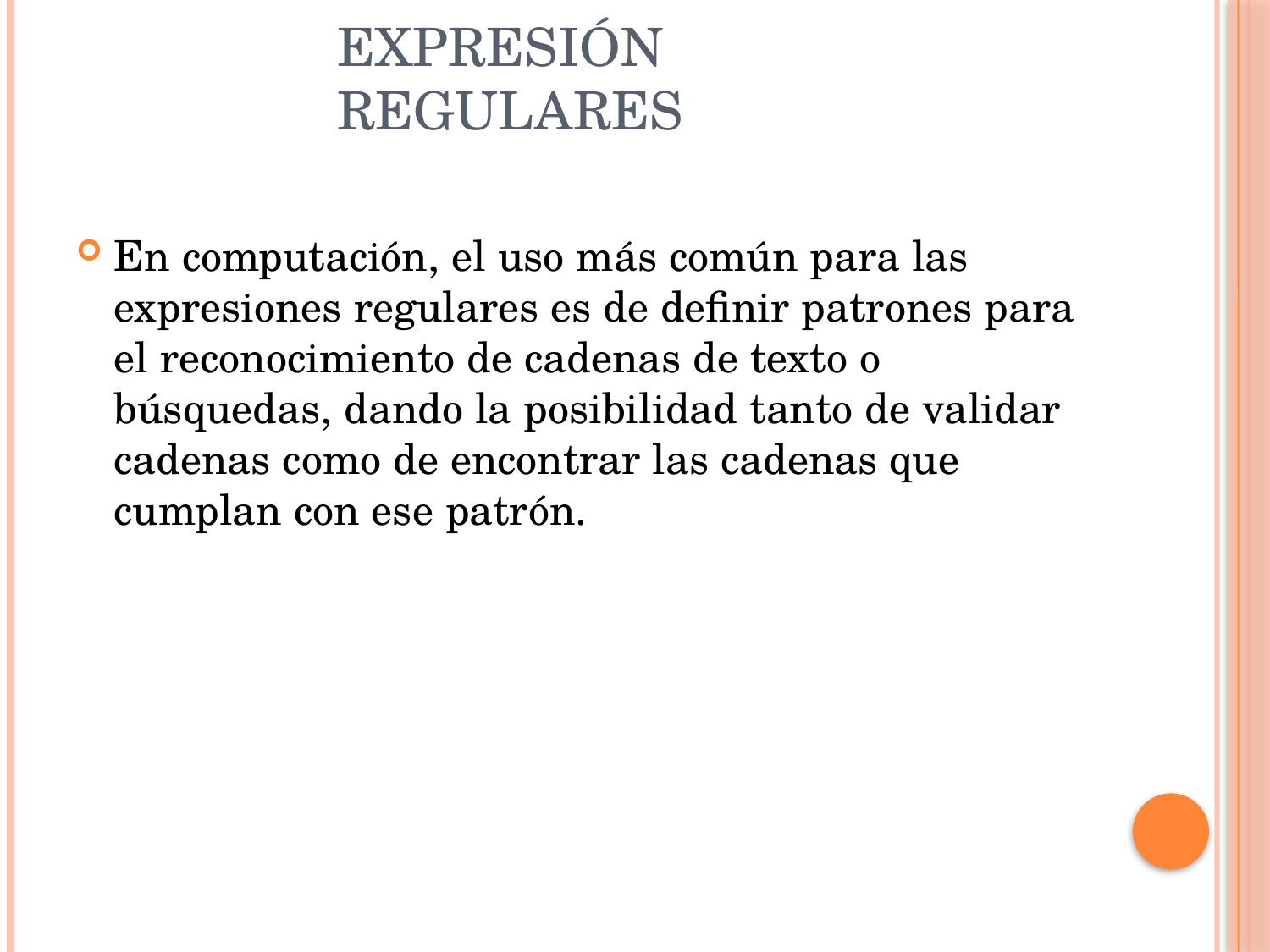

# Expresión Regulares
En computación, el uso más común para las expresiones regulares es de definir patrones para el reconocimiento de cadenas de texto o búsquedas, dando la posibilidad tanto de validar cadenas como de encontrar las cadenas que cumplan con ese patrón.